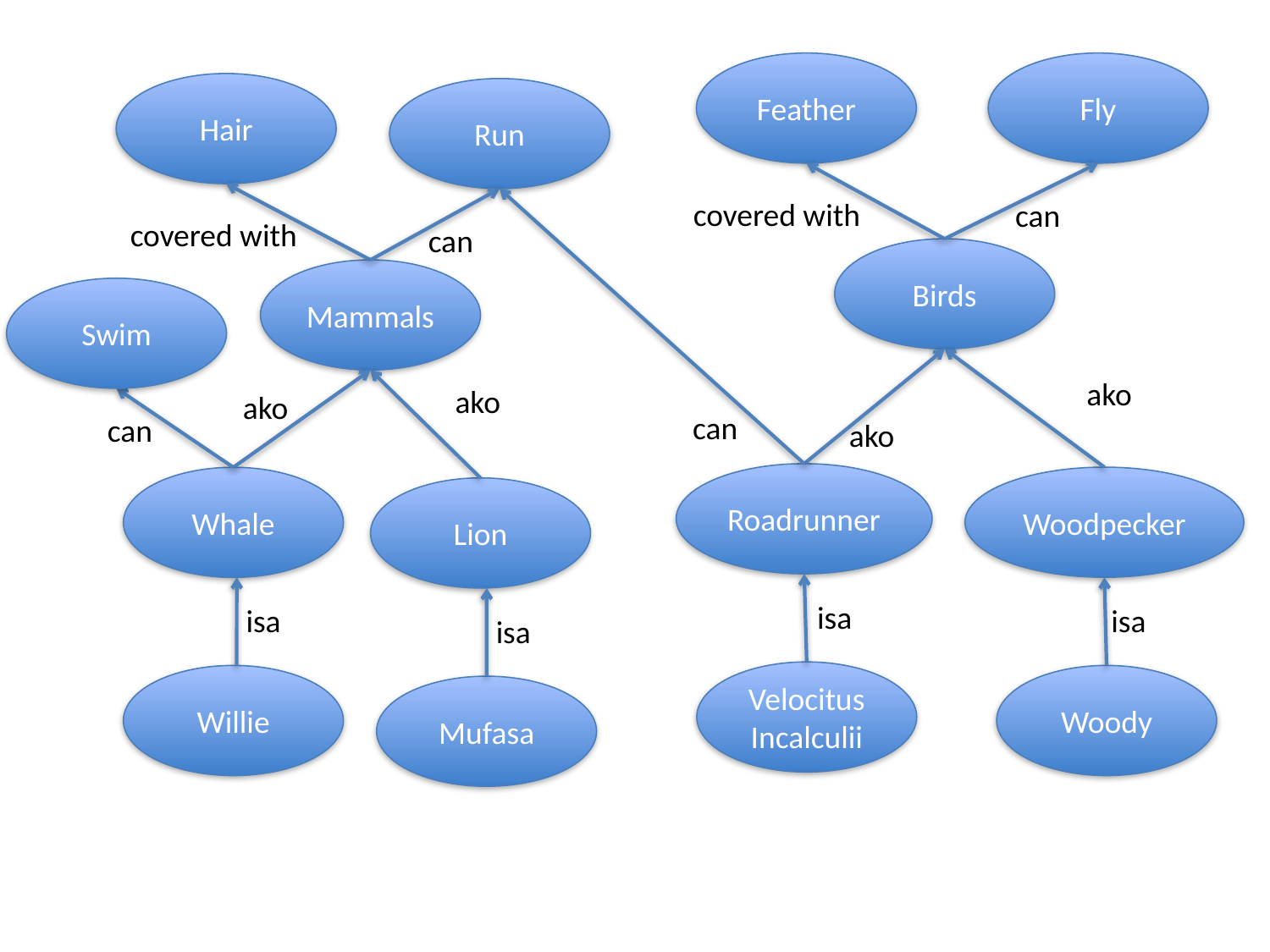

Feather
Fly
Hair
Run
covered with
can
covered with
can
can
Birds
Mammals
Swim
ako
ako
ako
ako
can
Roadrunner
isa
Velocitus Incalculii
Woodpecker
isa
Woody
Whale
isa
Willie
Lion
isa
Mufasa